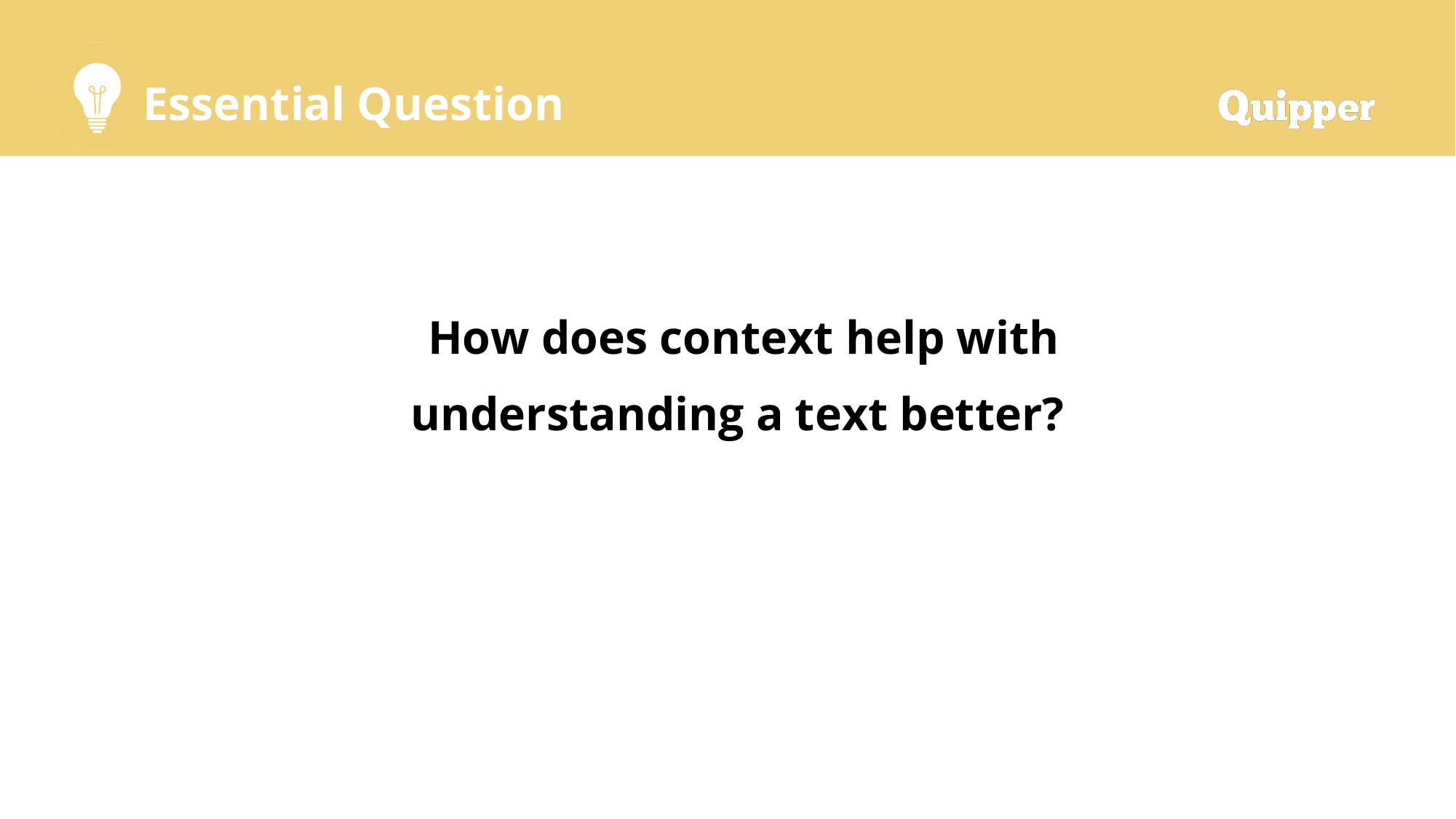

How does context help with understanding a text better?